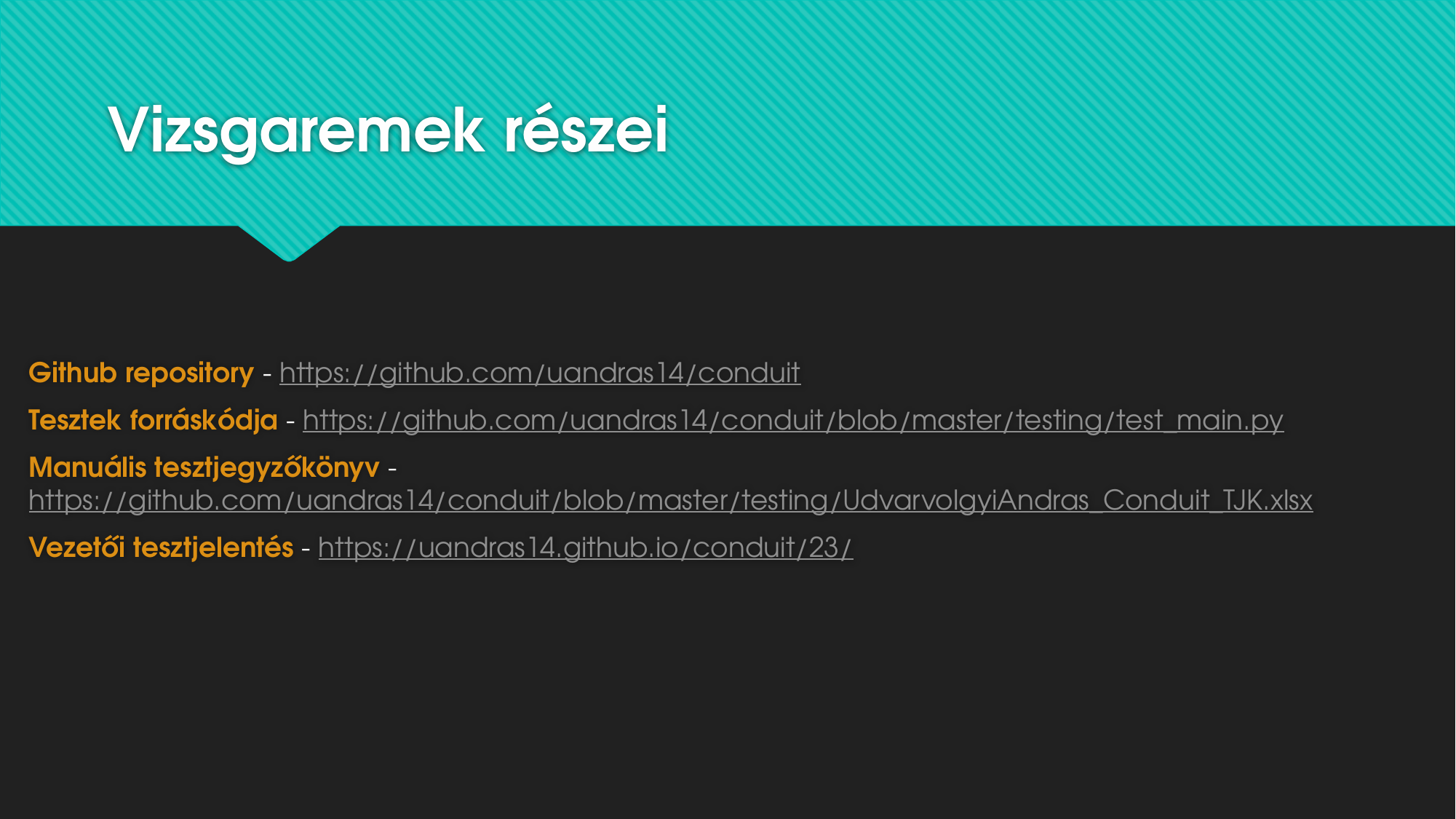

# Vizsgaremek részei
Github repository - https://github.com/uandras14/conduit
Tesztek forráskódja - https://github.com/uandras14/conduit/blob/master/testing/test_main.py
Manuális tesztjegyzőkönyv - https://github.com/uandras14/conduit/blob/master/testing/UdvarvolgyiAndras_Conduit_TJK.xlsx
Vezetői tesztjelentés - https://uandras14.github.io/conduit/23/